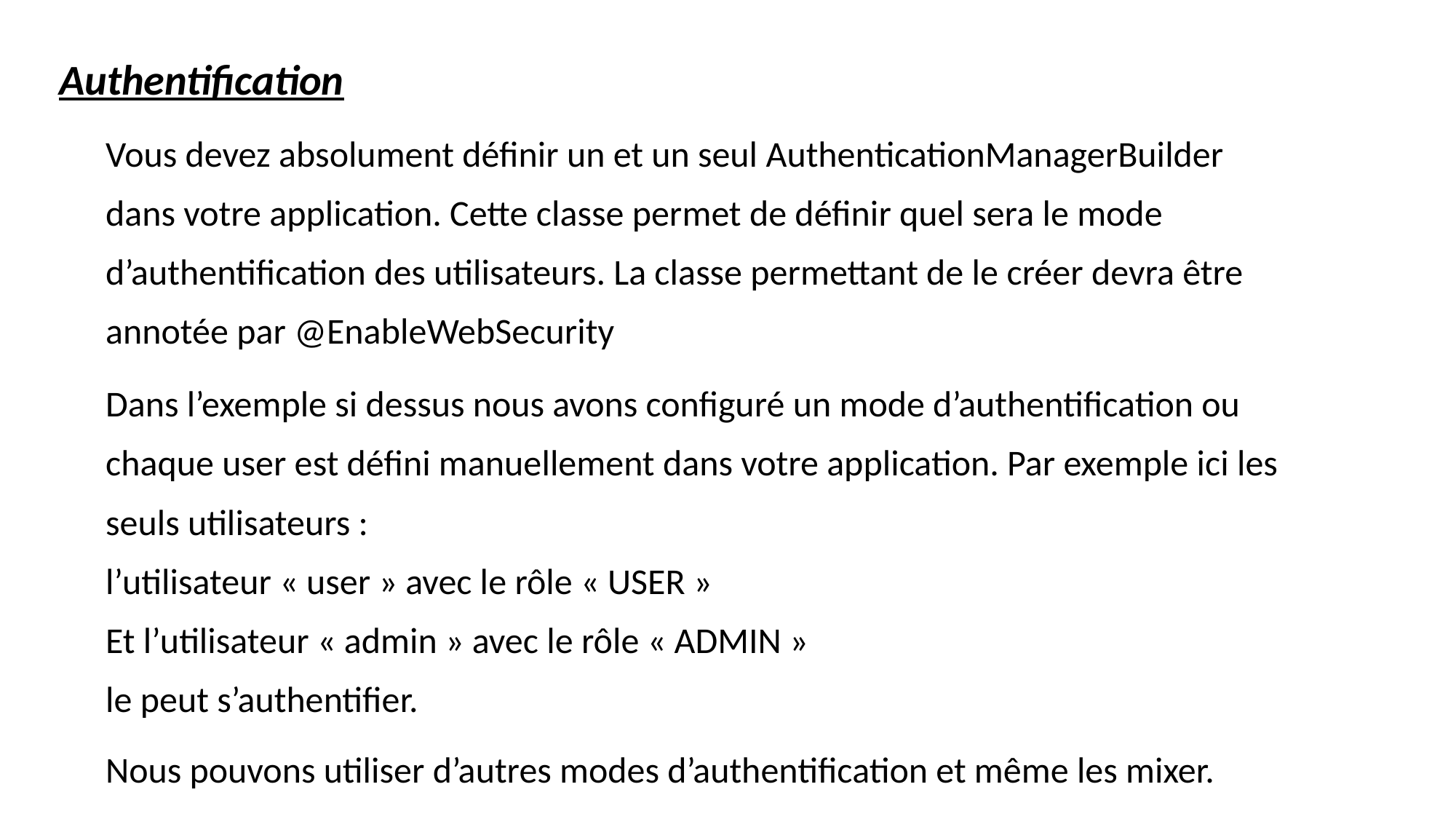

Authentification
Vous devez absolument définir un et un seul AuthenticationManagerBuilder dans votre application. Cette classe permet de définir quel sera le mode d’authentification des utilisateurs. La classe permettant de le créer devra être annotée par @EnableWebSecurity
Dans l’exemple si dessus nous avons configuré un mode d’authentification ou chaque user est défini manuellement dans votre application. Par exemple ici les seuls utilisateurs :
l’utilisateur « user » avec le rôle « USER »
Et l’utilisateur « admin » avec le rôle « ADMIN »
le peut s’authentifier.
Nous pouvons utiliser d’autres modes d’authentification et même les mixer.